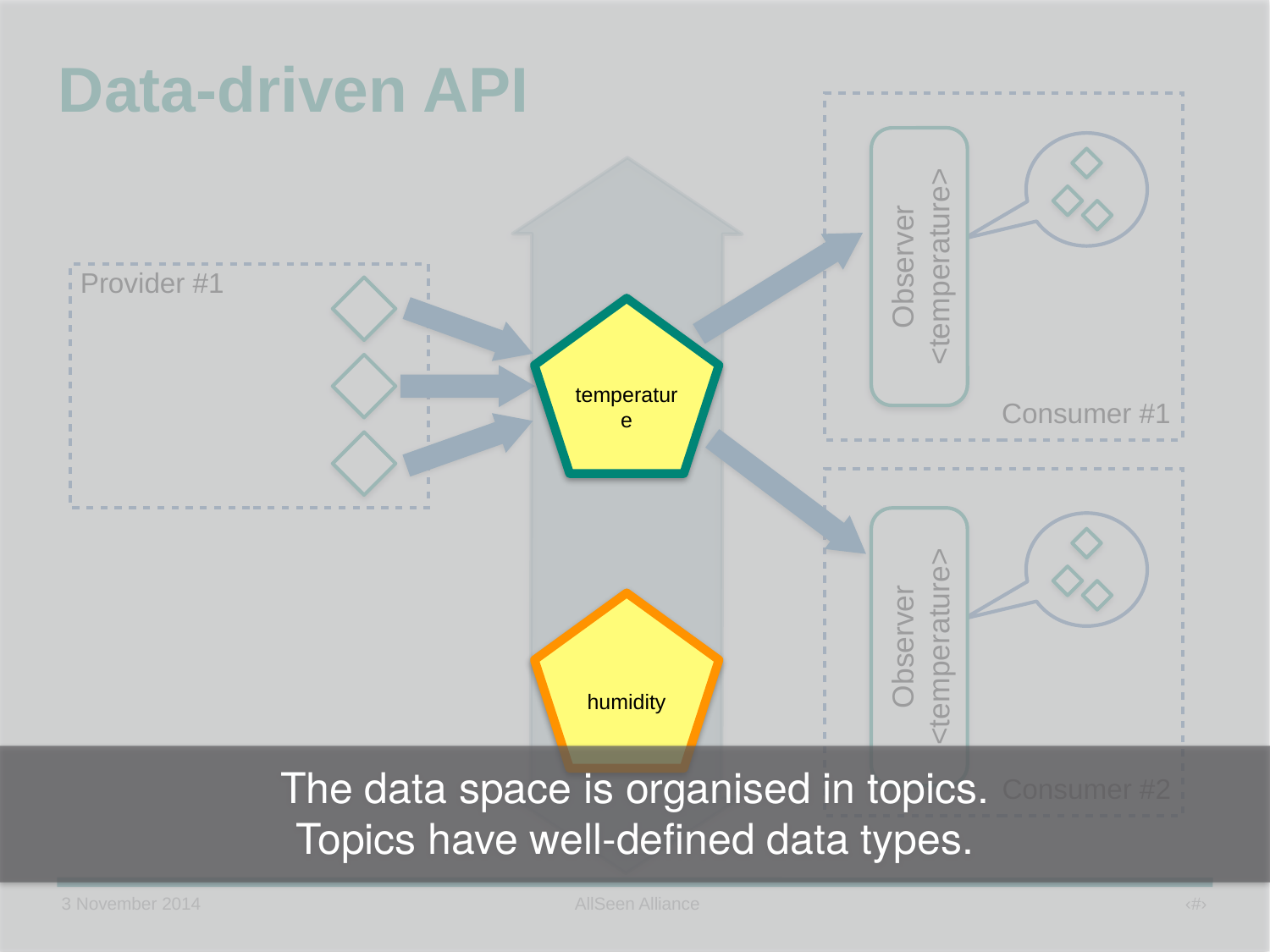

temperature
humidity
# Data-driven API

Observer
<temperature>

Provider #1

Consumer #1

Observer
<temperature>
The data space is organised in topics.
Topics have well-defined data types.
Consumer #2